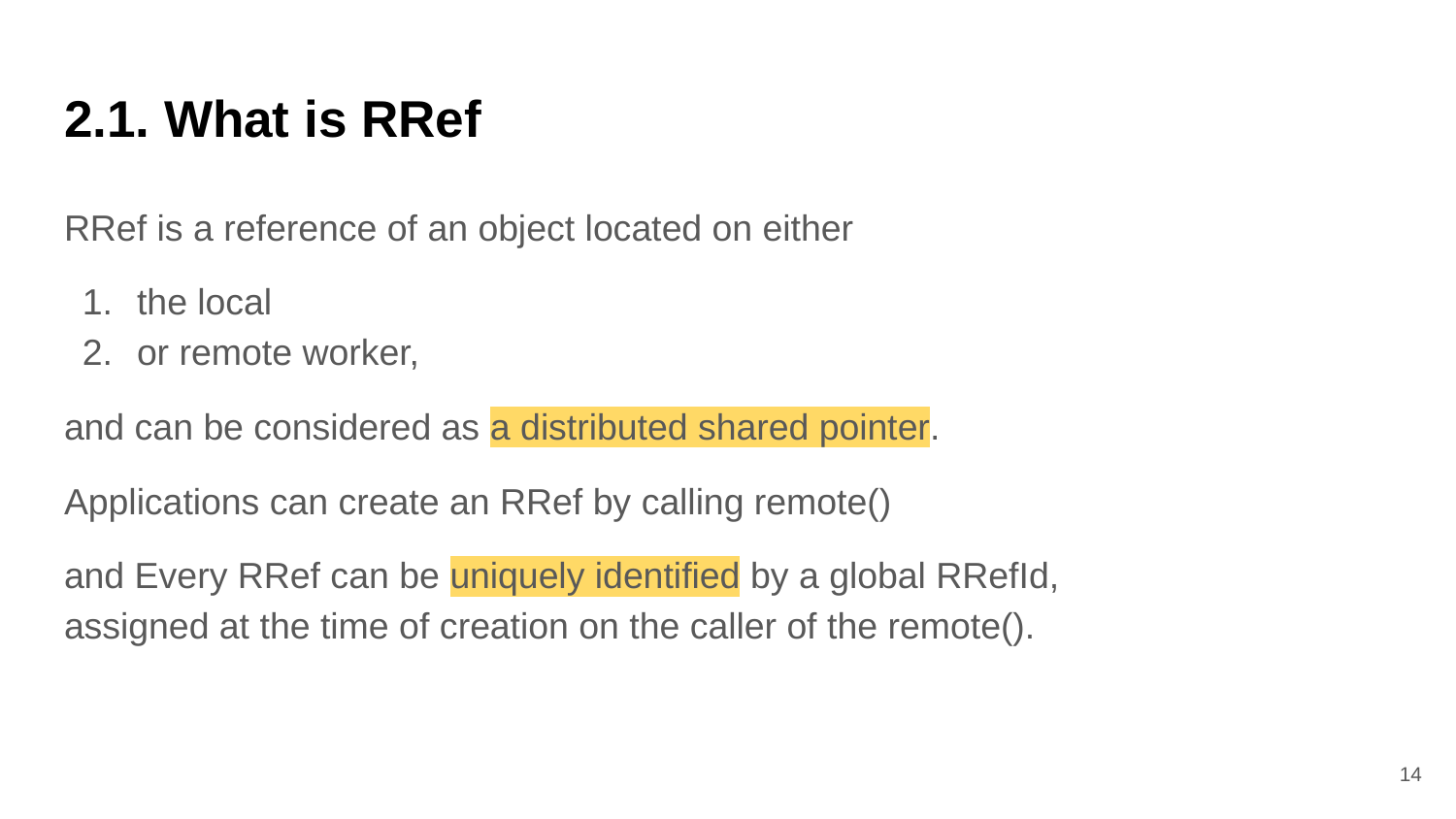

# 2.1. What is RRef
RRef is a reference of an object located on either
the local
or remote worker,
and can be considered as a distributed shared pointer.
Applications can create an RRef by calling remote()
and Every RRef can be uniquely identified by a global RRefId,
assigned at the time of creation on the caller of the remote().
14